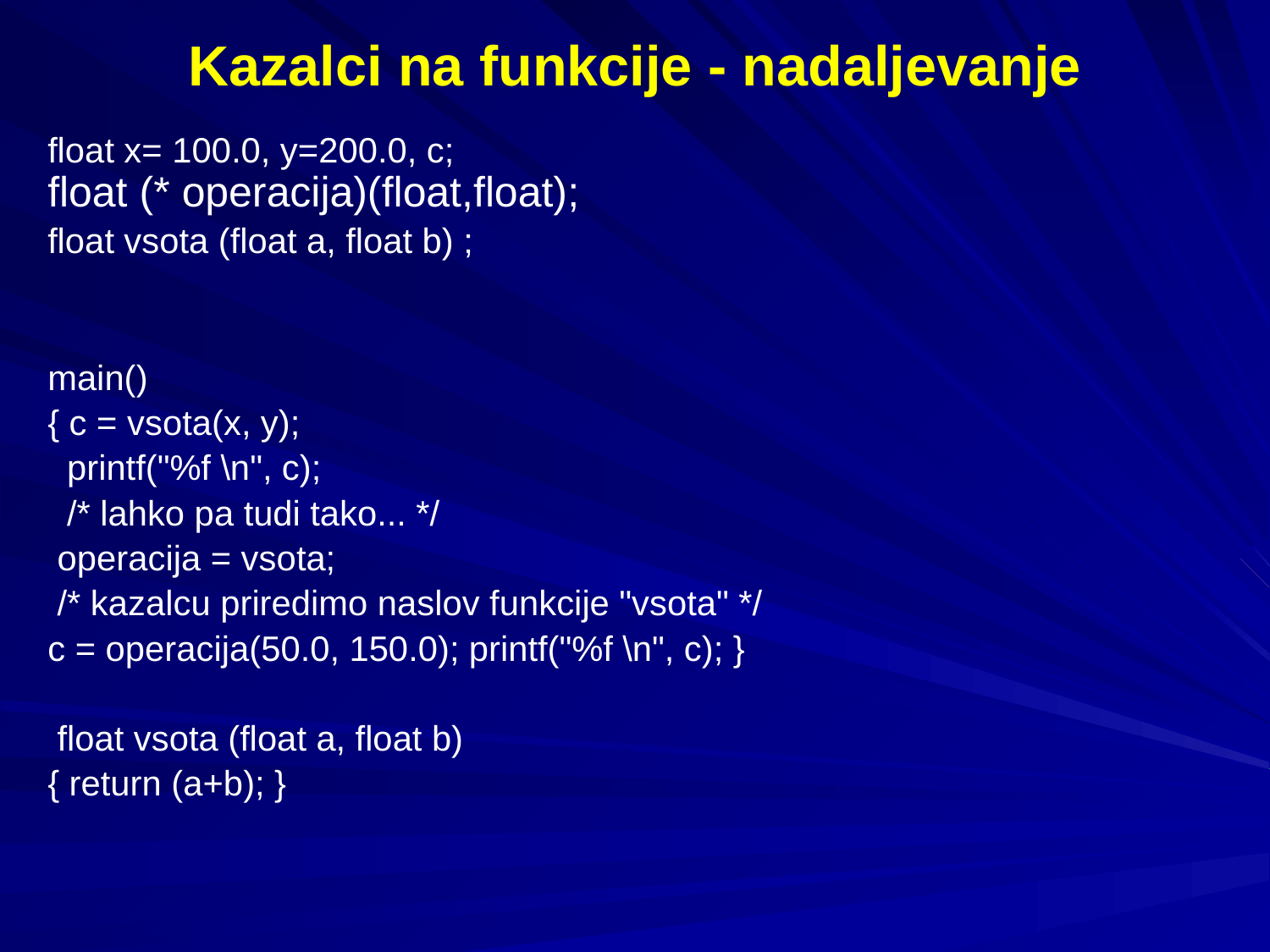

# Kazalci na funkcije - nadaljevanje
float x= 100.0, y=200.0, c;
float (* operacija)(float,float);
float vsota (float a, float b) ;

main()
{ c = vsota(x, y);
  printf("%f \n", c);
  /* lahko pa tudi tako... */
 operacija = vsota;
 /* kazalcu priredimo naslov funkcije "vsota" */
c = operacija(50.0, 150.0); printf("%f \n", c); }

 float vsota (float a, float b)
{ return (a+b); }